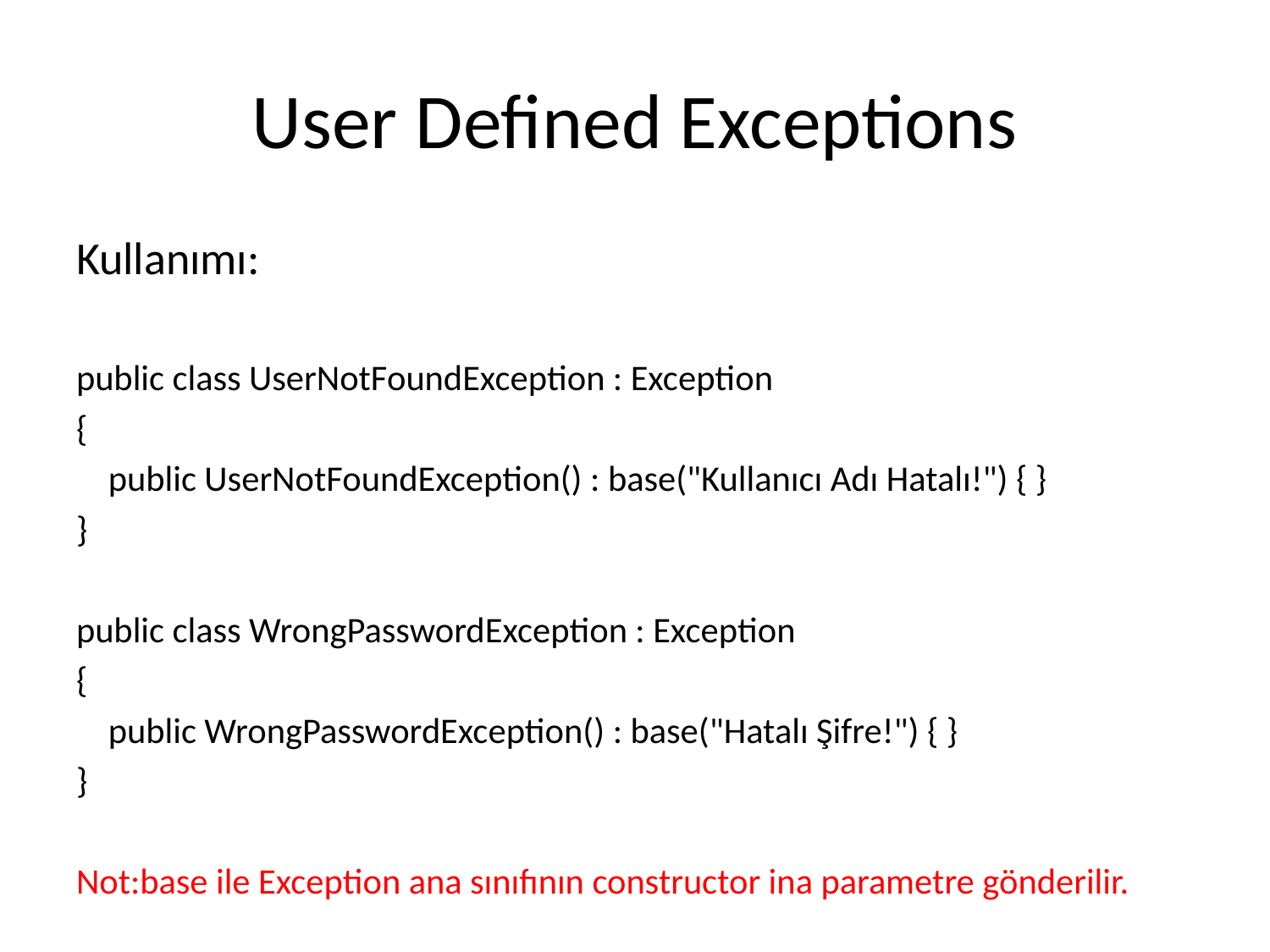

# User Defined Exceptions
Kullanımı:

public class UserNotFoundException : Exception
{
    public UserNotFoundException() : base("Kullanıcı Adı Hatalı!") { }
}

public class WrongPasswordException : Exception
{
    public WrongPasswordException() : base("Hatalı Şifre!") { }
}

Not:base ile Exception ana sınıfının constructor ina parametre gönderilir.